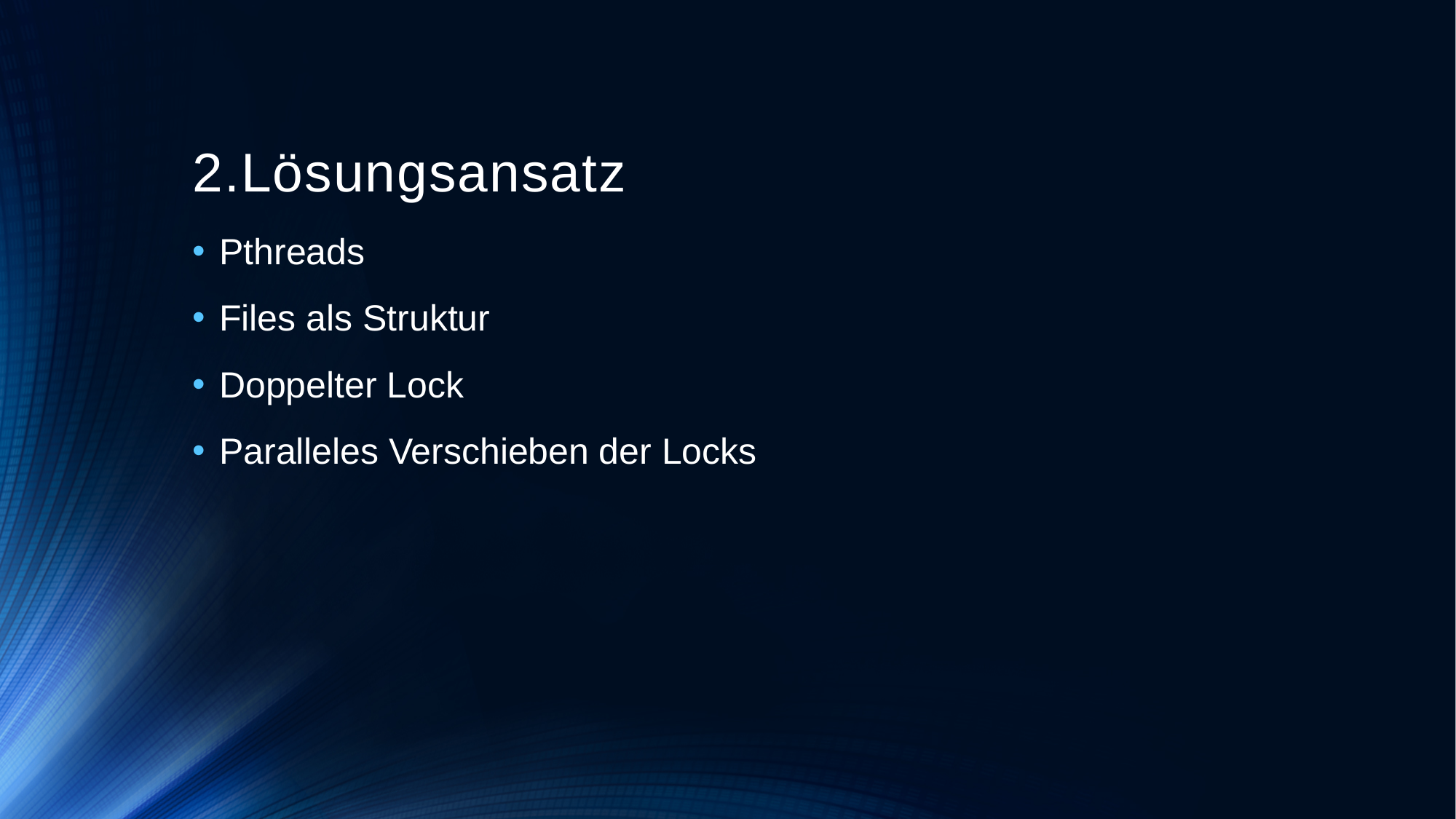

# 2.Lösungsansatz
Pthreads
Files als Struktur
Doppelter Lock
Paralleles Verschieben der Locks